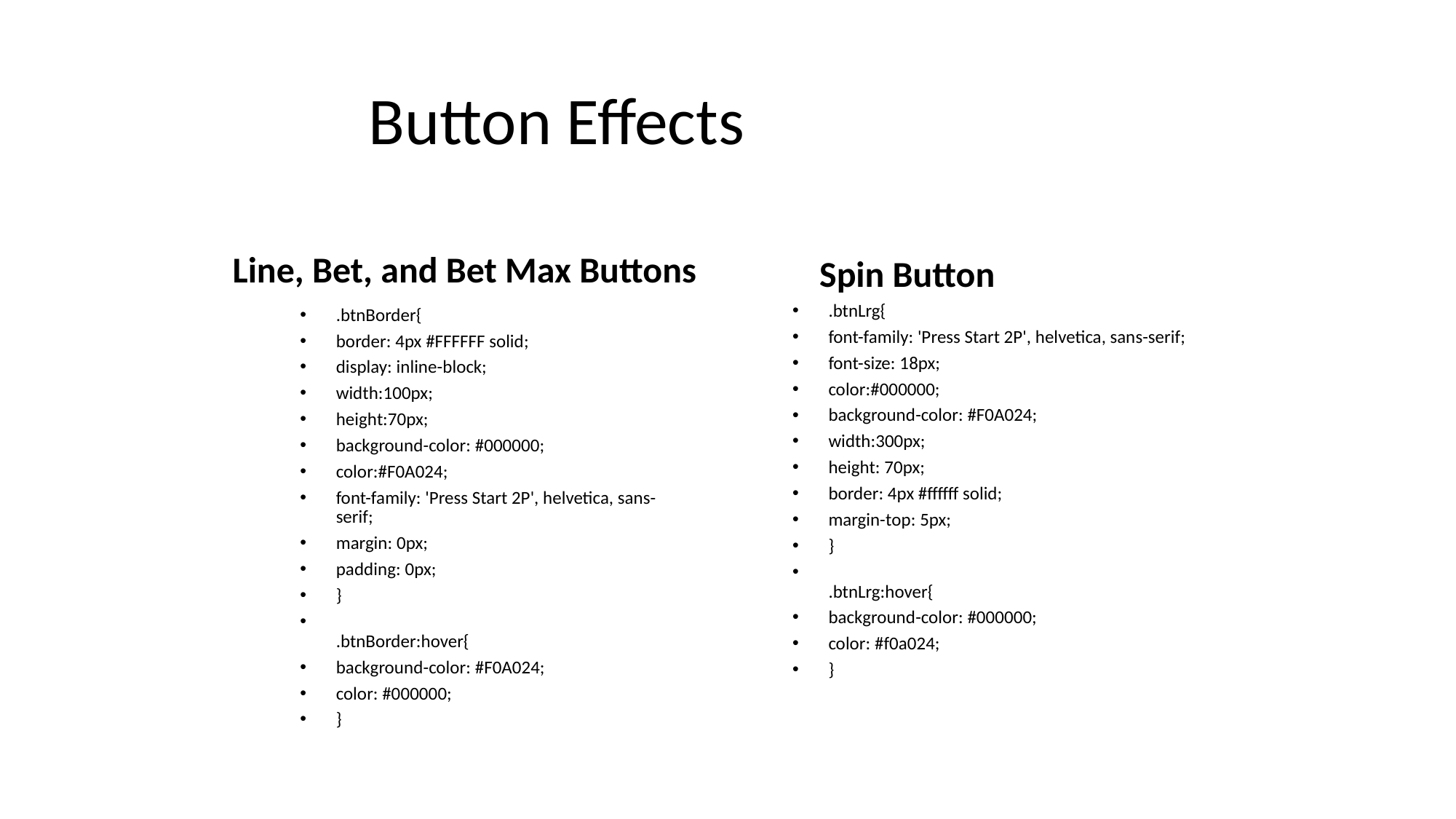

# Button Effects
 Line, Bet, and Bet Max Buttons
Spin Button
.btnLrg{
font-family: 'Press Start 2P', helvetica, sans-serif;
font-size: 18px;
color:#000000;
background-color: #F0A024;
width:300px;
height: 70px;
border: 4px #ffffff solid;
margin-top: 5px;
}
.btnLrg:hover{
background-color: #000000;
color: #f0a024;
}

.btnBorder{
border: 4px #FFFFFF solid;
display: inline-block;
width:100px;
height:70px;
background-color: #000000;
color:#F0A024;
font-family: 'Press Start 2P', helvetica, sans-serif;
margin: 0px;
padding: 0px;
}
.btnBorder:hover{
background-color: #F0A024;
color: #000000;
}